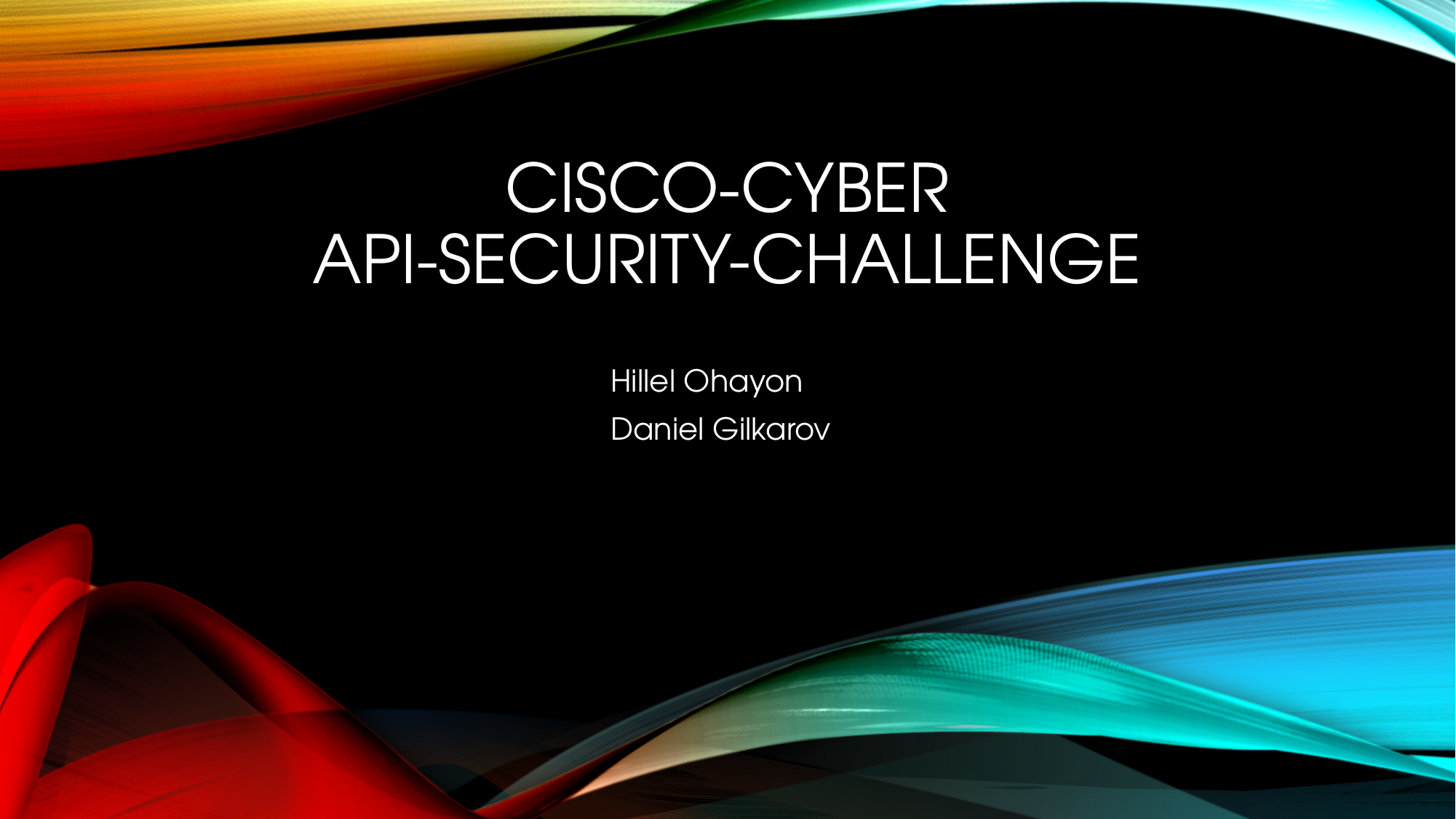

# Cisco-cyber API-security-challenge
Hillel Ohayon
Daniel Gilkarov